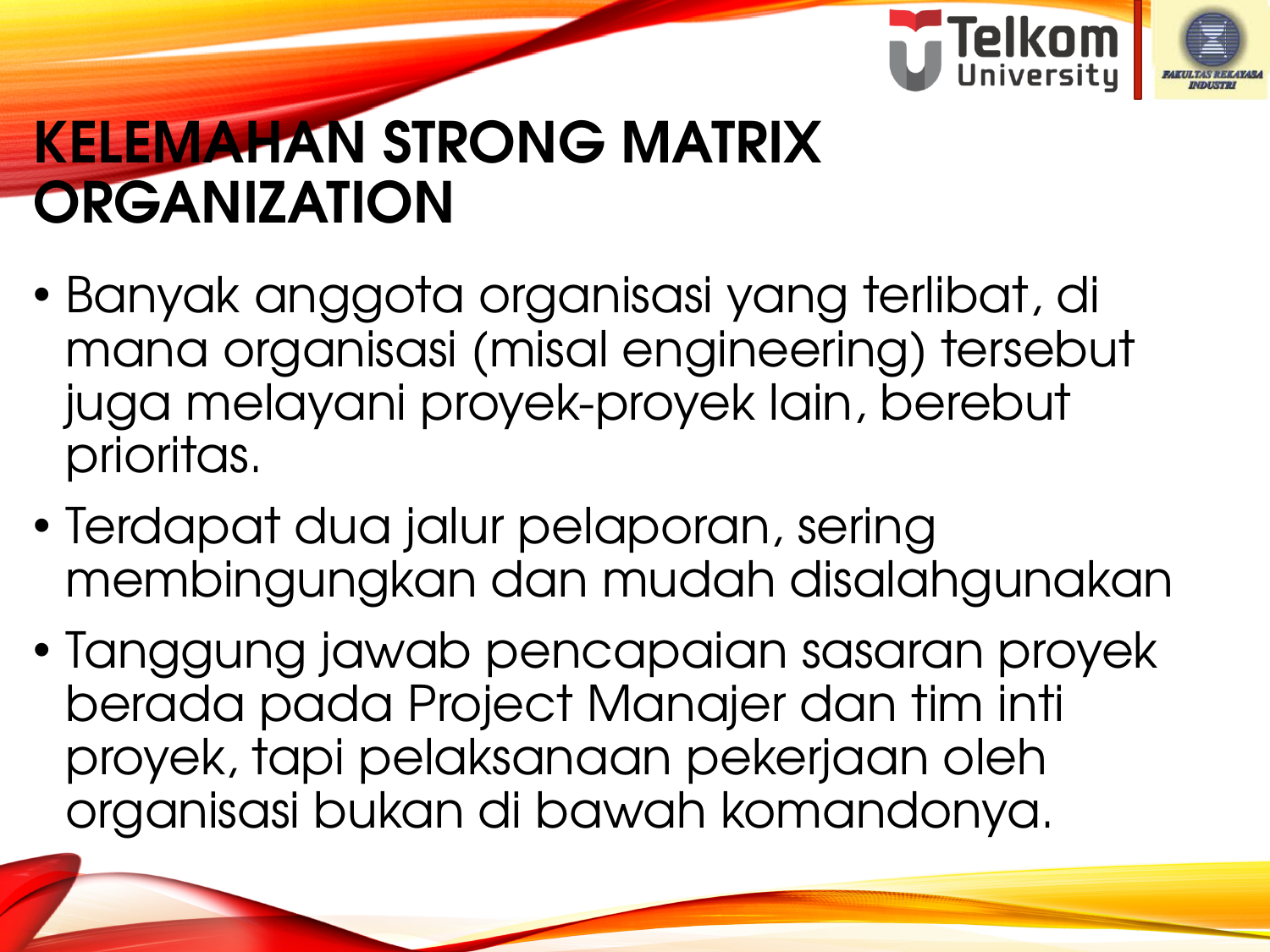

# Kelemahan strong matrix organization
Banyak anggota organisasi yang terlibat, di mana organisasi (misal engineering) tersebut juga melayani proyek-proyek lain, berebut prioritas.
Terdapat dua jalur pelaporan, sering membingungkan dan mudah disalahgunakan
Tanggung jawab pencapaian sasaran proyek berada pada Project Manajer dan tim inti proyek, tapi pelaksanaan pekerjaan oleh organisasi bukan di bawah komandonya.